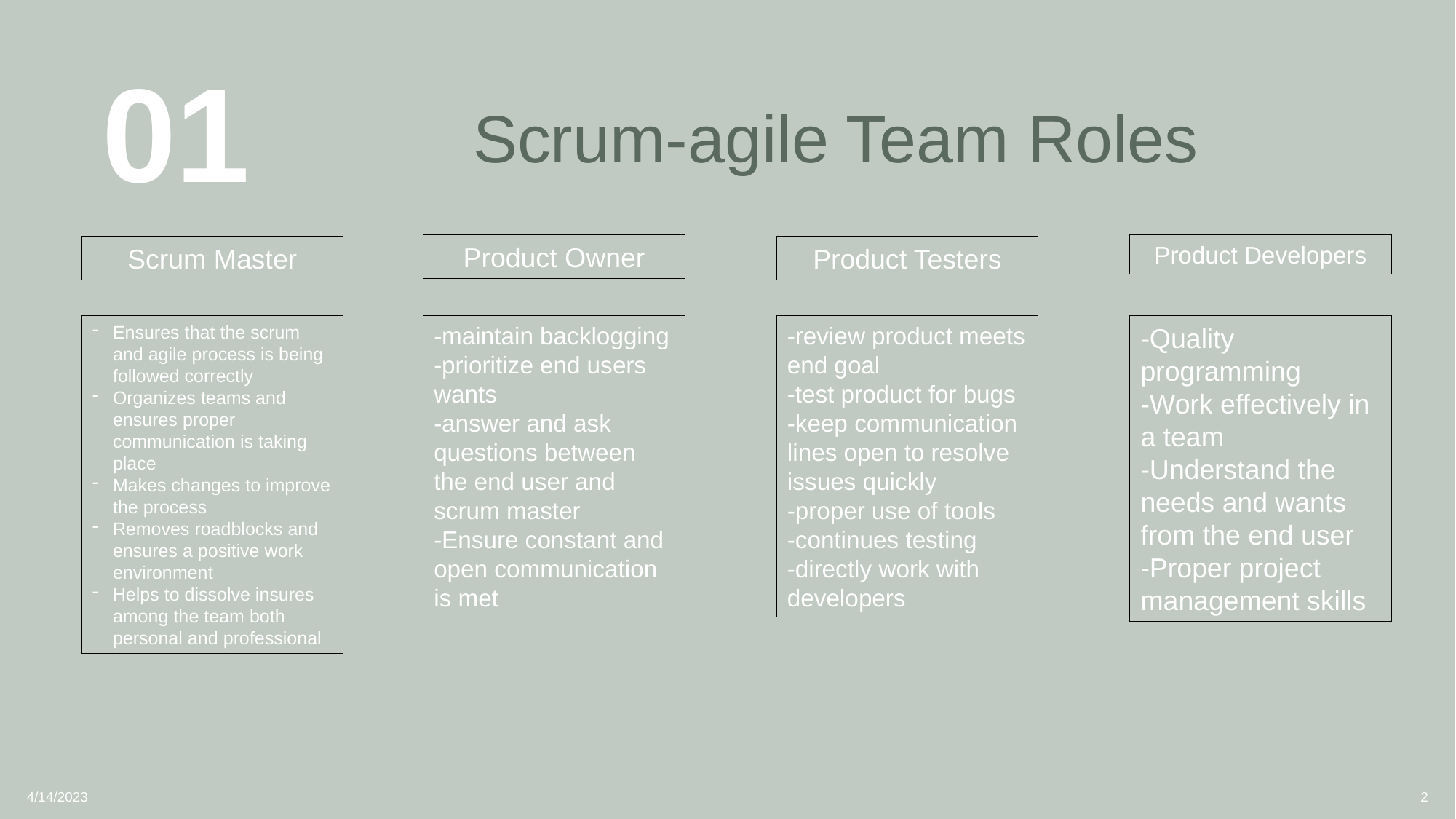

01
# Scrum-agile Team Roles
Product Developers
Product Owner
Scrum Master
Product Testers
Ensures that the scrum and agile process is being followed correctly
Organizes teams and ensures proper communication is taking place
Makes changes to improve the process
Removes roadblocks and ensures a positive work environment
Helps to dissolve insures among the team both personal and professional
-maintain backlogging
-prioritize end users wants
-answer and ask questions between the end user and scrum master
-Ensure constant and open communication is met
-review product meets end goal
-test product for bugs
-keep communication lines open to resolve issues quickly
-proper use of tools
-continues testing
-directly work with developers
-Quality programming
-Work effectively in a team
-Understand the needs and wants from the end user
-Proper project management skills
4/14/2023
2